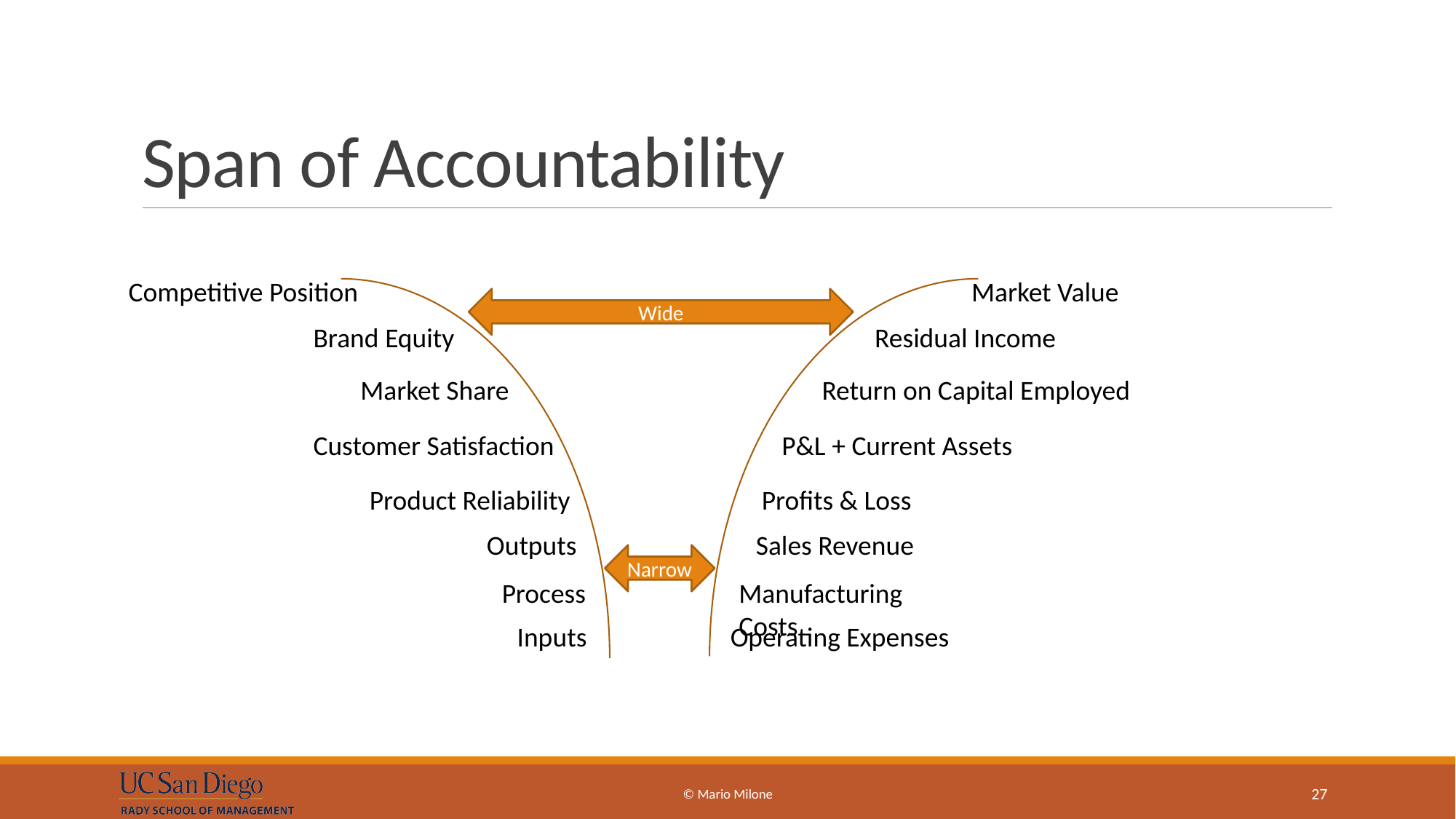

# Span of Accountability
Competitive Position
Market Value

Wide
Brand Equity
Residual Income
Market Share
Return on Capital Employed
Customer Satisfaction
P&L + Current Assets
Product Reliability
Profits & Loss
Outputs
Sales Revenue
Narrow
Process
Manufacturing Costs
Operating Expenses
Inputs
© Mario Milone
27